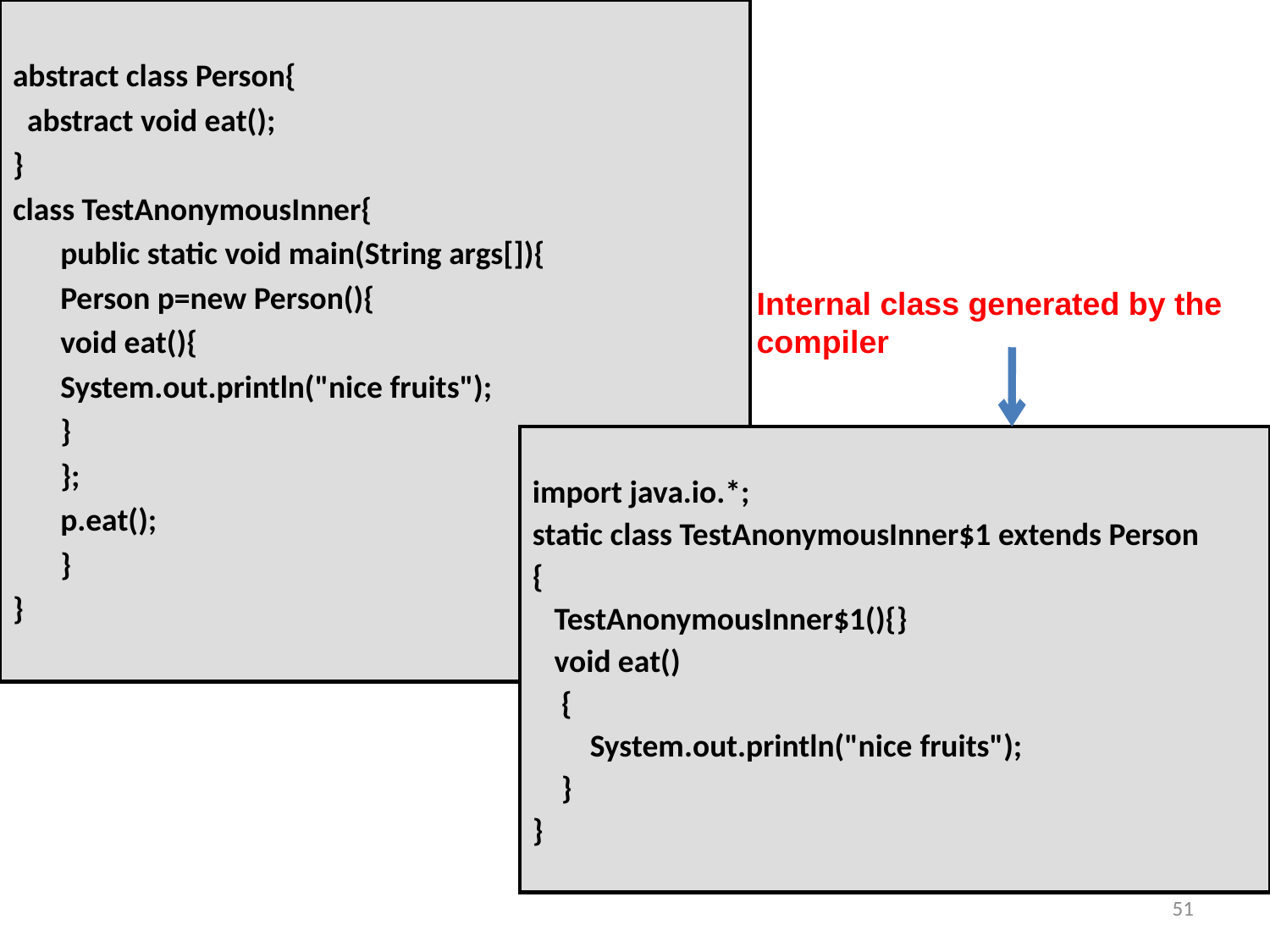

abstract class Person{
  abstract void eat();
}
class TestAnonymousInner{
	public static void main(String args[]){
	Person p=new Person(){
	void eat(){
	System.out.println("nice fruits");
	}
	};
	p.eat();
	}
}
Internal class generated by the compiler
import java.io.*;
static class TestAnonymousInner$1 extends Person
{
   TestAnonymousInner$1(){}
   void eat()
    {
        System.out.println("nice fruits");
    }
}
51